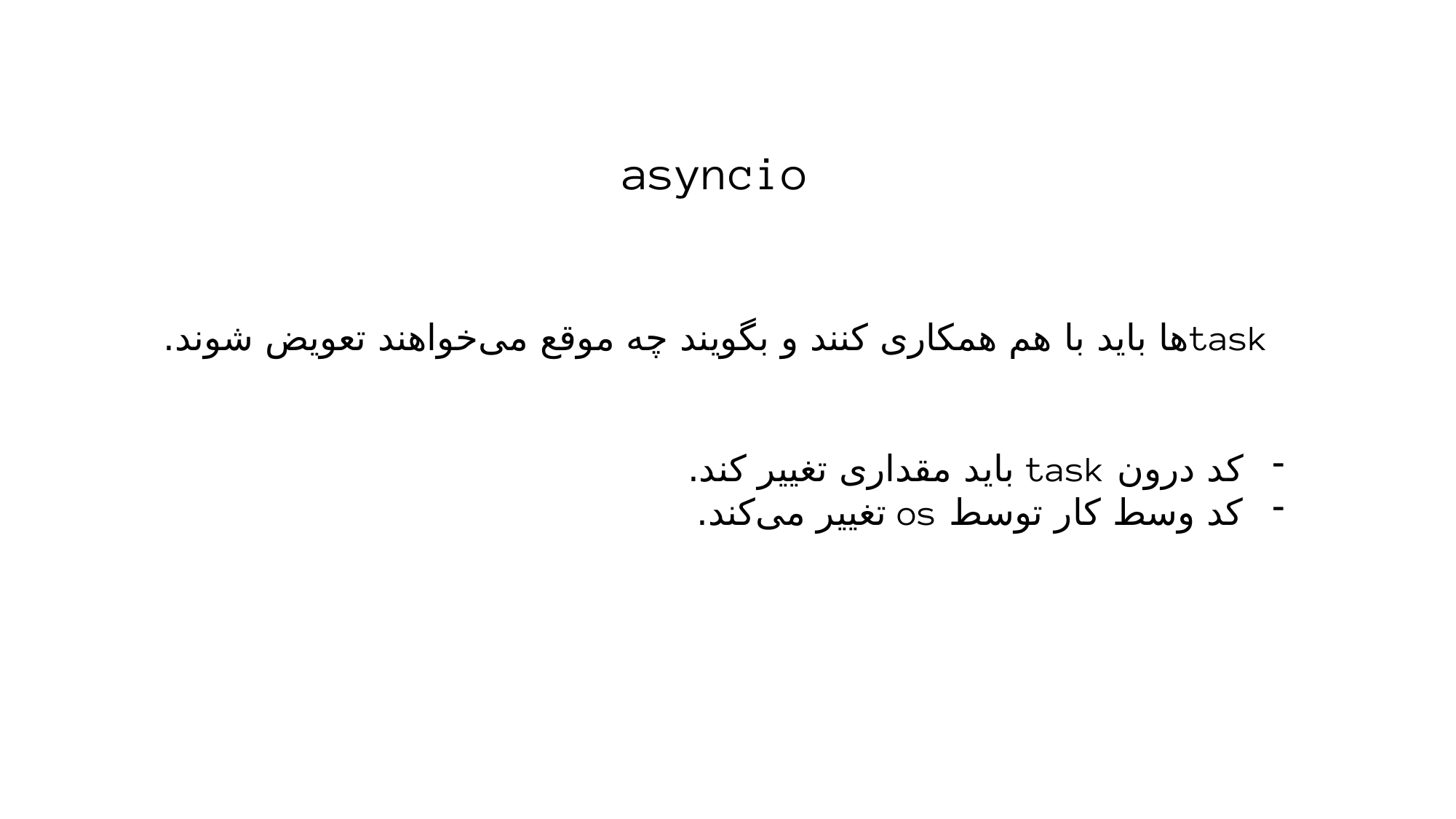

asyncio
taskها باید با هم همکاری کنند و بگویند چه موقع می‌خواهند تعویض شوند.

کد درون task باید مقداری تغییر کند.
کد وسط کار توسط os تغییر می‌کند.